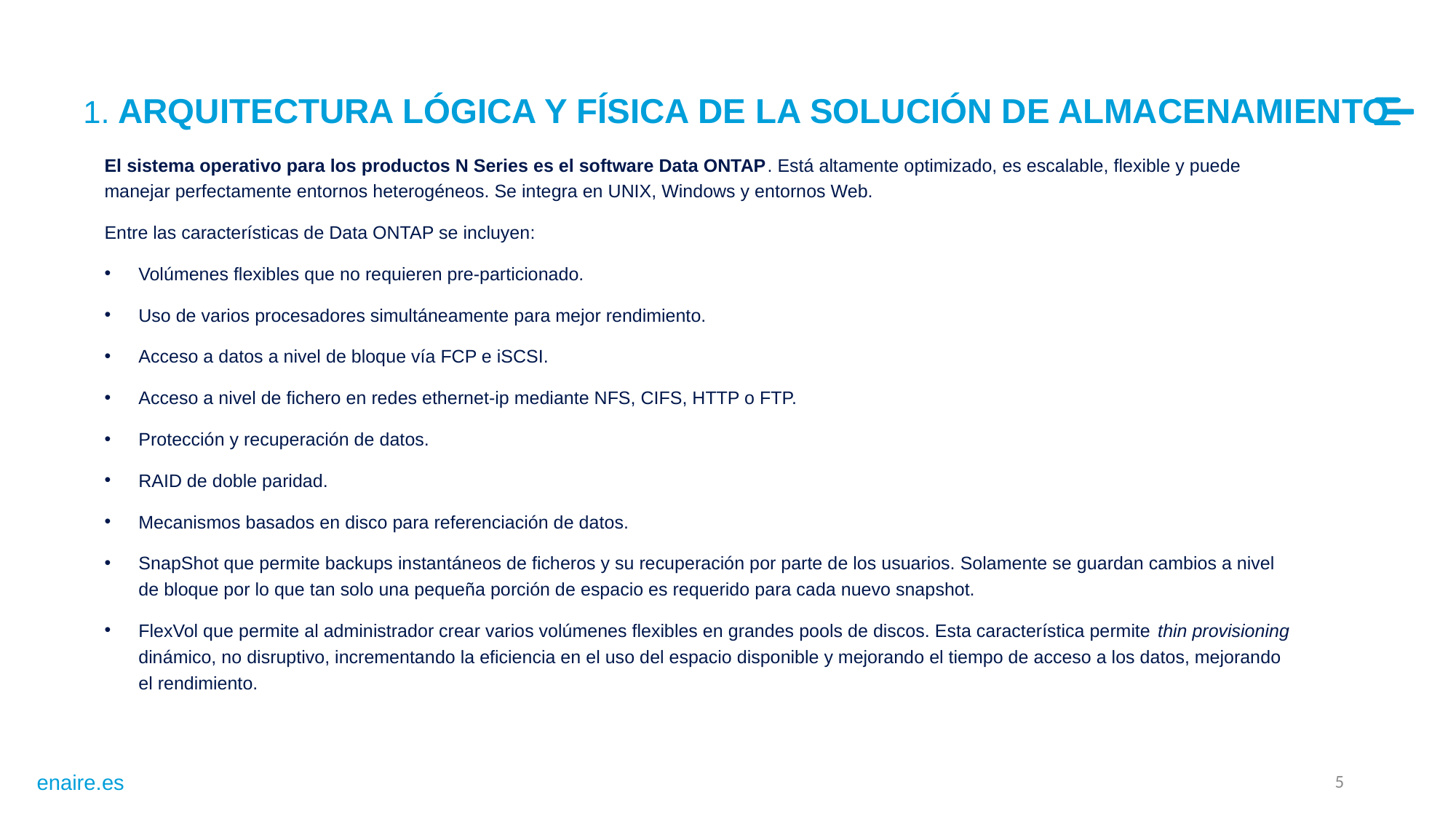

# 1. ARQUITECTURA LÓGICA Y FÍSICA DE LA SOLUCIÓN DE ALMACENAMIENTO

El sistema operativo para los productos N Series es el software Data ONTAP. Está altamente optimizado, es escalable, flexible y puede manejar perfectamente entornos heterogéneos. Se integra en UNIX, Windows y entornos Web.
Entre las características de Data ONTAP se incluyen:
Volúmenes flexibles que no requieren pre-particionado.
Uso de varios procesadores simultáneamente para mejor rendimiento.
Acceso a datos a nivel de bloque vía FCP e iSCSI.
Acceso a nivel de fichero en redes ethernet-ip mediante NFS, CIFS, HTTP o FTP.
Protección y recuperación de datos.
RAID de doble paridad.
Mecanismos basados en disco para referenciación de datos.
SnapShot que permite backups instantáneos de ficheros y su recuperación por parte de los usuarios. Solamente se guardan cambios a nivel de bloque por lo que tan solo una pequeña porción de espacio es requerido para cada nuevo snapshot.
FlexVol que permite al administrador crear varios volúmenes flexibles en grandes pools de discos. Esta característica permite thin provisioning dinámico, no disruptivo, incrementando la eficiencia en el uso del espacio disponible y mejorando el tiempo de acceso a los datos, mejorando el rendimiento.

5